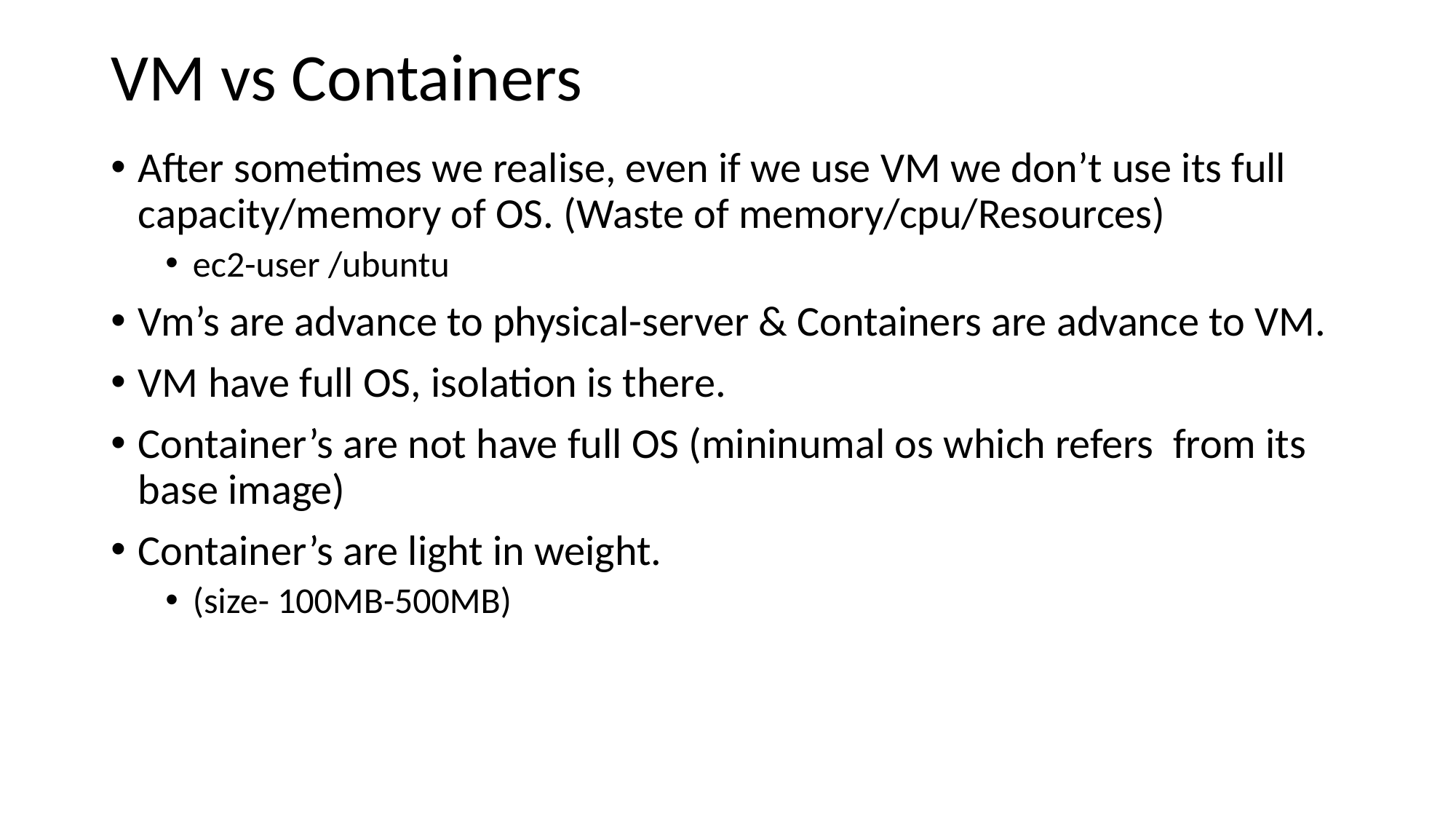

# VM vs Containers
After sometimes we realise, even if we use VM we don’t use its full capacity/memory of OS. (Waste of memory/cpu/Resources)
ec2-user /ubuntu
Vm’s are advance to physical-server & Containers are advance to VM.
VM have full OS, isolation is there.
Container’s are not have full OS (mininumal os which refers  from its base image)
Container’s are light in weight.
(size- 100MB-500MB)